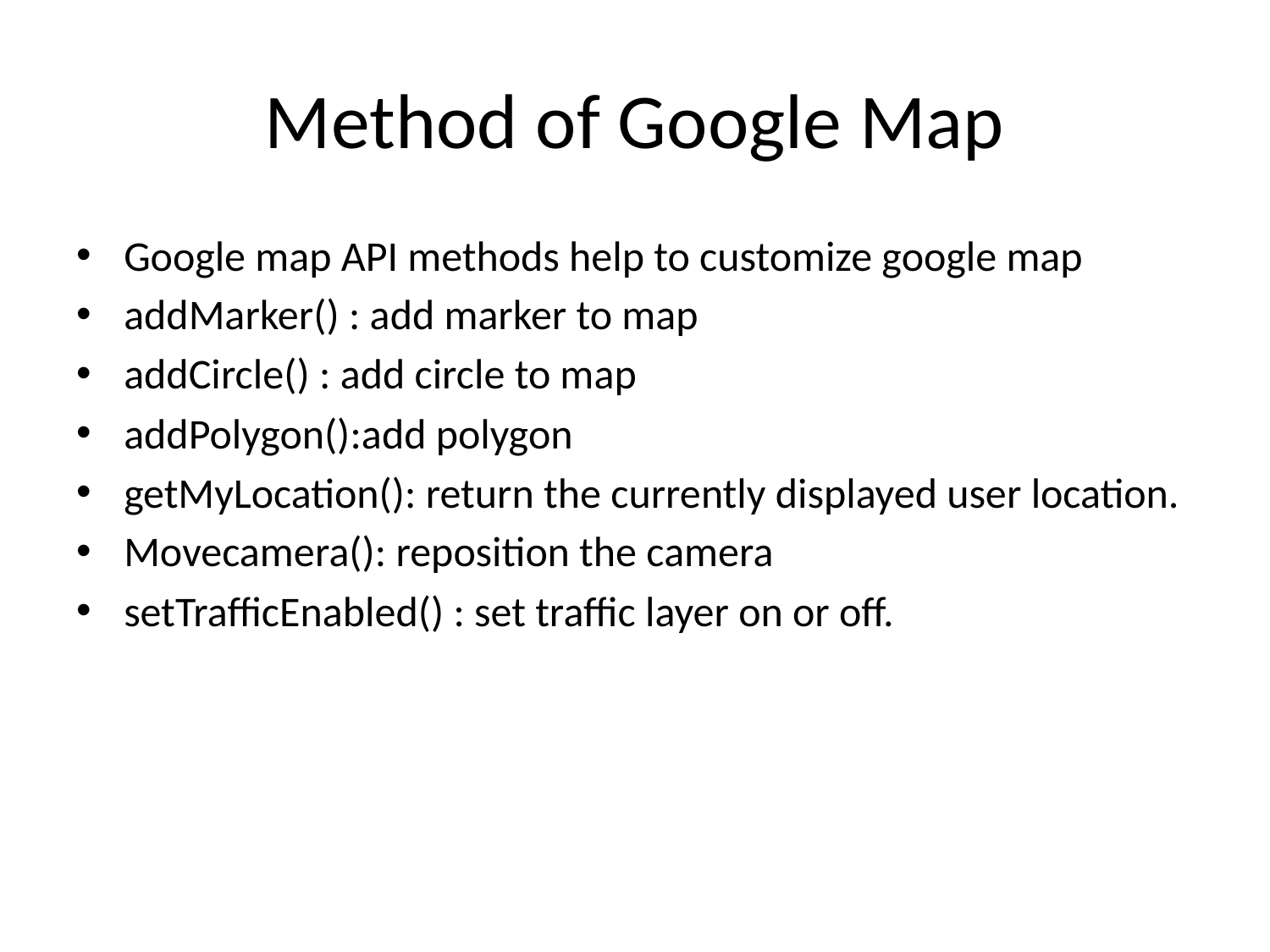

# Method of Google Map
Google map API methods help to customize google map
addMarker() : add marker to map
addCircle() : add circle to map
addPolygon():add polygon
getMyLocation(): return the currently displayed user location.
Movecamera(): reposition the camera
setTrafficEnabled() : set traffic layer on or off.